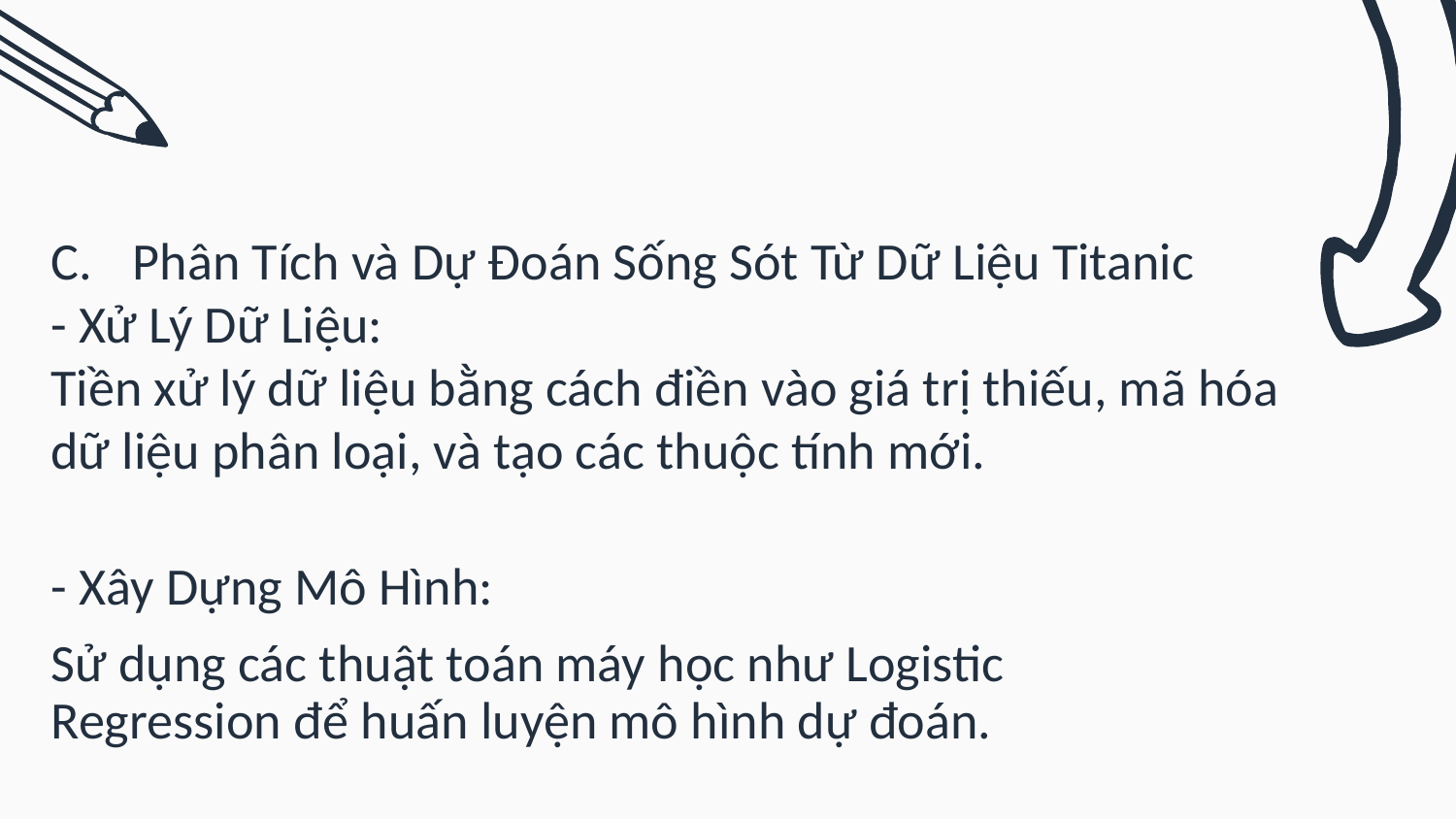

Phân Tích và Dự Đoán Sống Sót Từ Dữ Liệu Titanic
- Xử Lý Dữ Liệu:
Tiền xử lý dữ liệu bằng cách điền vào giá trị thiếu, mã hóa dữ liệu phân loại, và tạo các thuộc tính mới.
- Xây Dựng Mô Hình:
Sử dụng các thuật toán máy học như Logistic Regression để huấn luyện mô hình dự đoán.